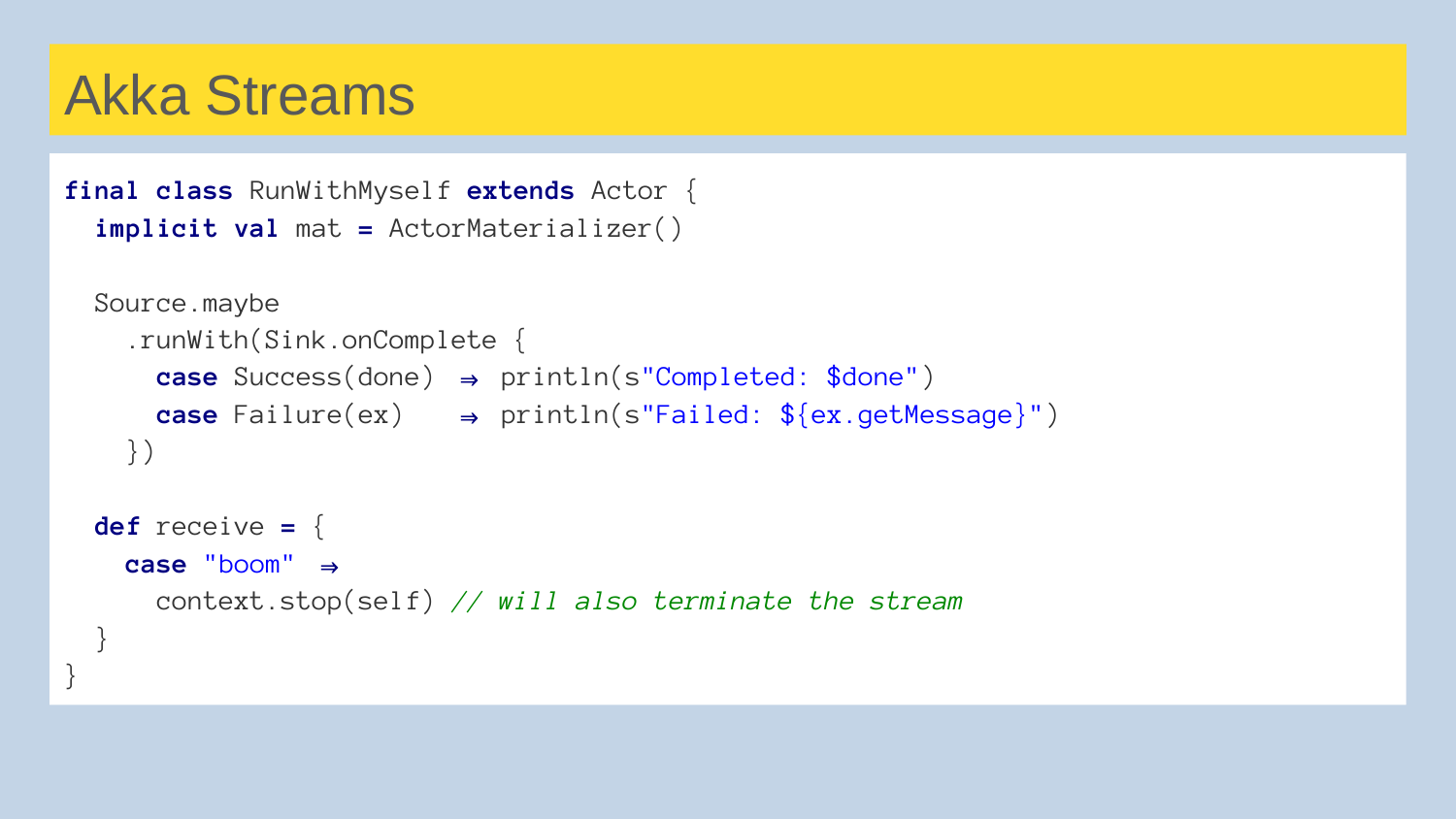

# Akka Streams
final class RunWithMyself extends Actor {
  implicit val mat = ActorMaterializer()
  Source.maybe
    .runWith(Sink.onComplete {
      case Success(done) ⇒ println(s"Completed: $done")
      case Failure(ex)   ⇒ println(s"Failed: ${ex.getMessage}")
    })
  def receive = {
    case "boom" ⇒
      context.stop(self) // will also terminate the stream
  }
}